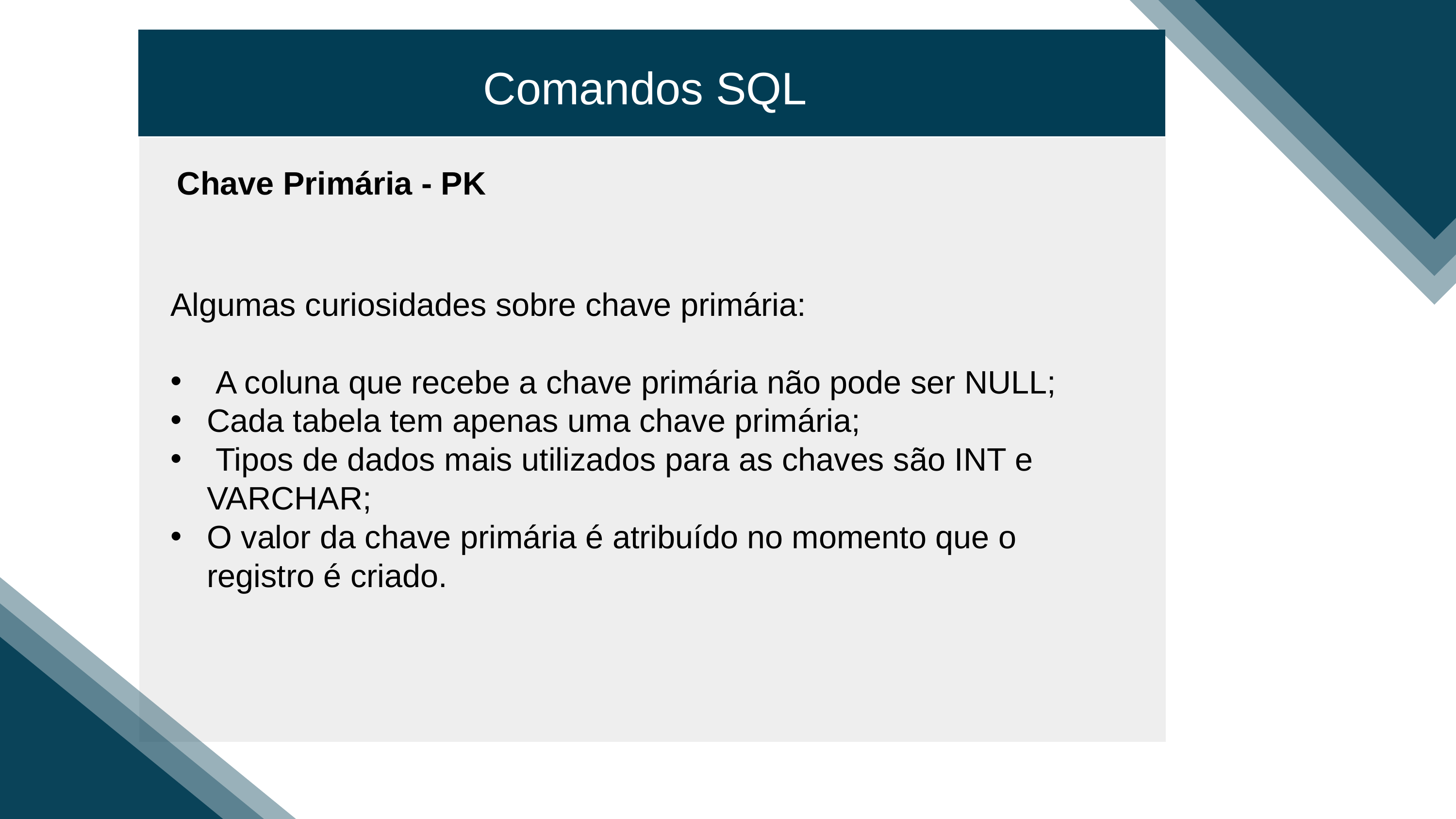

Comandos SQL

Chave Primária - PK
Algumas curiosidades sobre chave primária:

 A coluna que recebe a chave primária não pode ser NULL;
Cada tabela tem apenas uma chave primária;
 Tipos de dados mais utilizados para as chaves são INT e VARCHAR;
O valor da chave primária é atribuído no momento que o registro é criado.